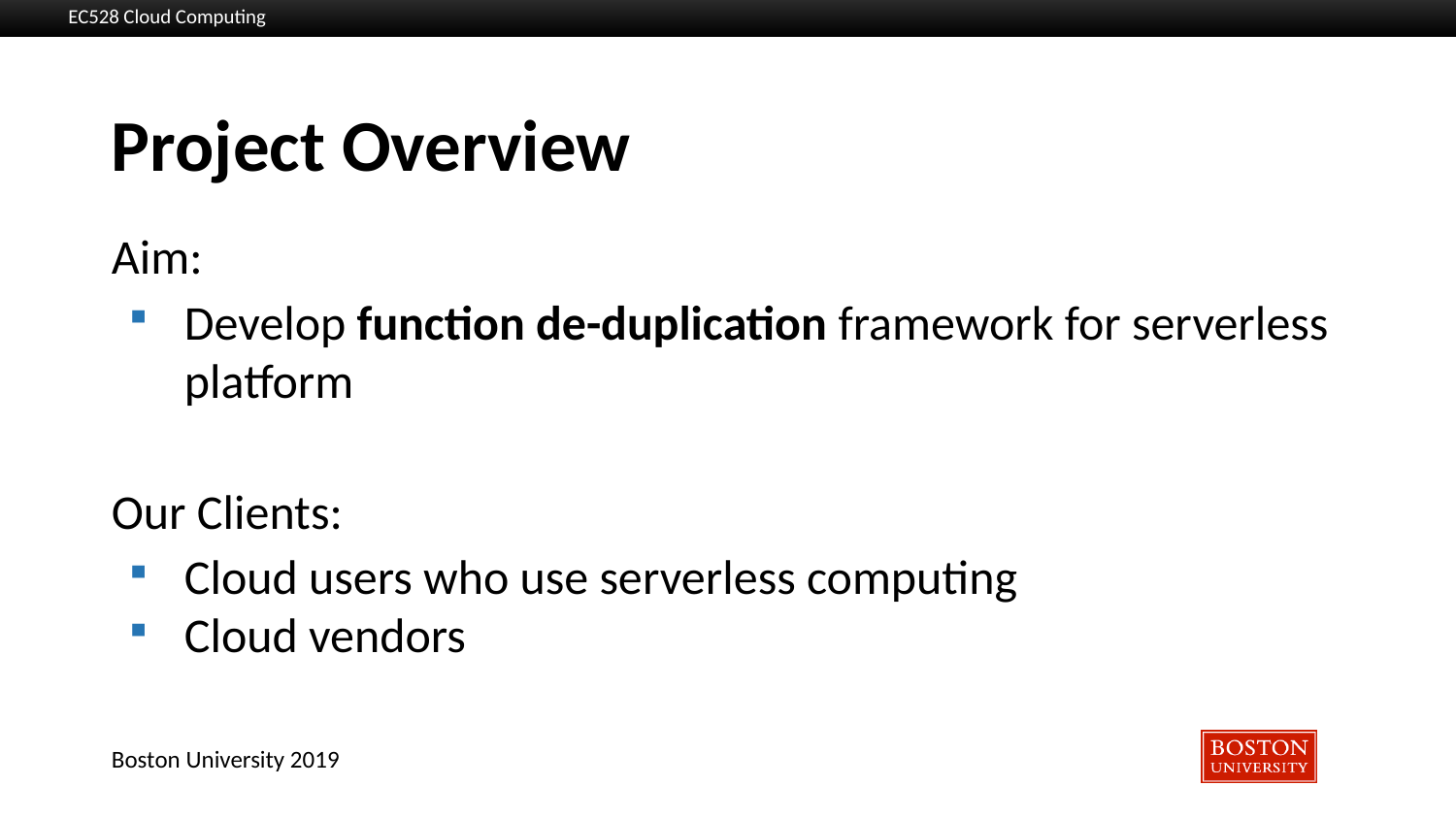

# Project Overview
Aim:
Develop function de-duplication framework for serverless platform

Our Clients:
Cloud users who use serverless computing
Cloud vendors